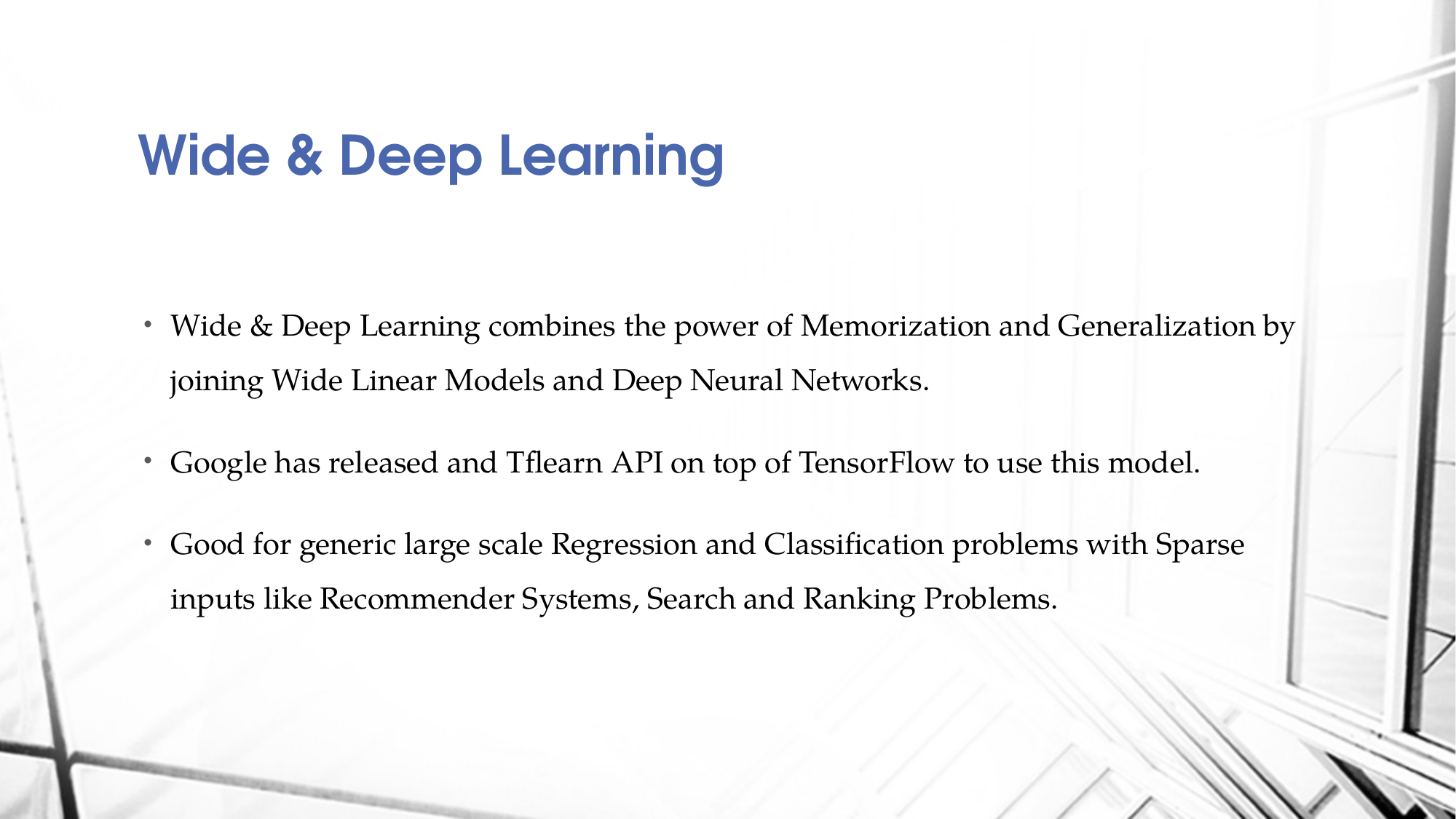

# Wide & Deep Learning

Wide & Deep Learning combines the power of Memorization and Generalization by joining Wide Linear Models and Deep Neural Networks.
Google has released and Tflearn API on top of TensorFlow to use this model.
Good for generic large scale Regression and Classification problems with Sparse inputs like Recommender Systems, Search and Ranking Problems.